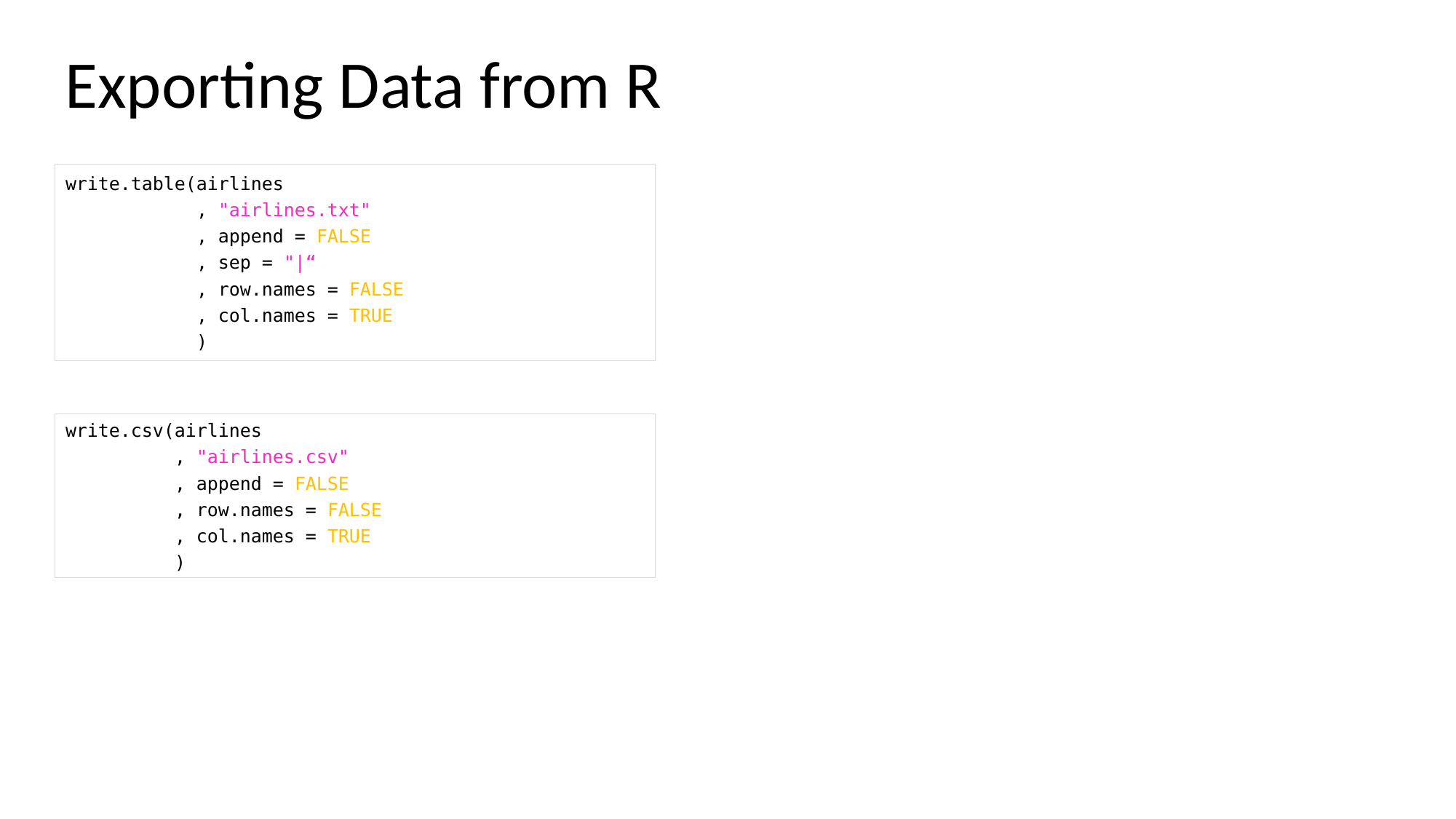

Exporting Data from R
write.table(airlines
            , "airlines.txt"
            , append = FALSE
            , sep = "|“
            , row.names = FALSE
            , col.names = TRUE
            )
write.csv(airlines
          , "airlines.csv"
          , append = FALSE
          , row.names = FALSE
          , col.names = TRUE
          )